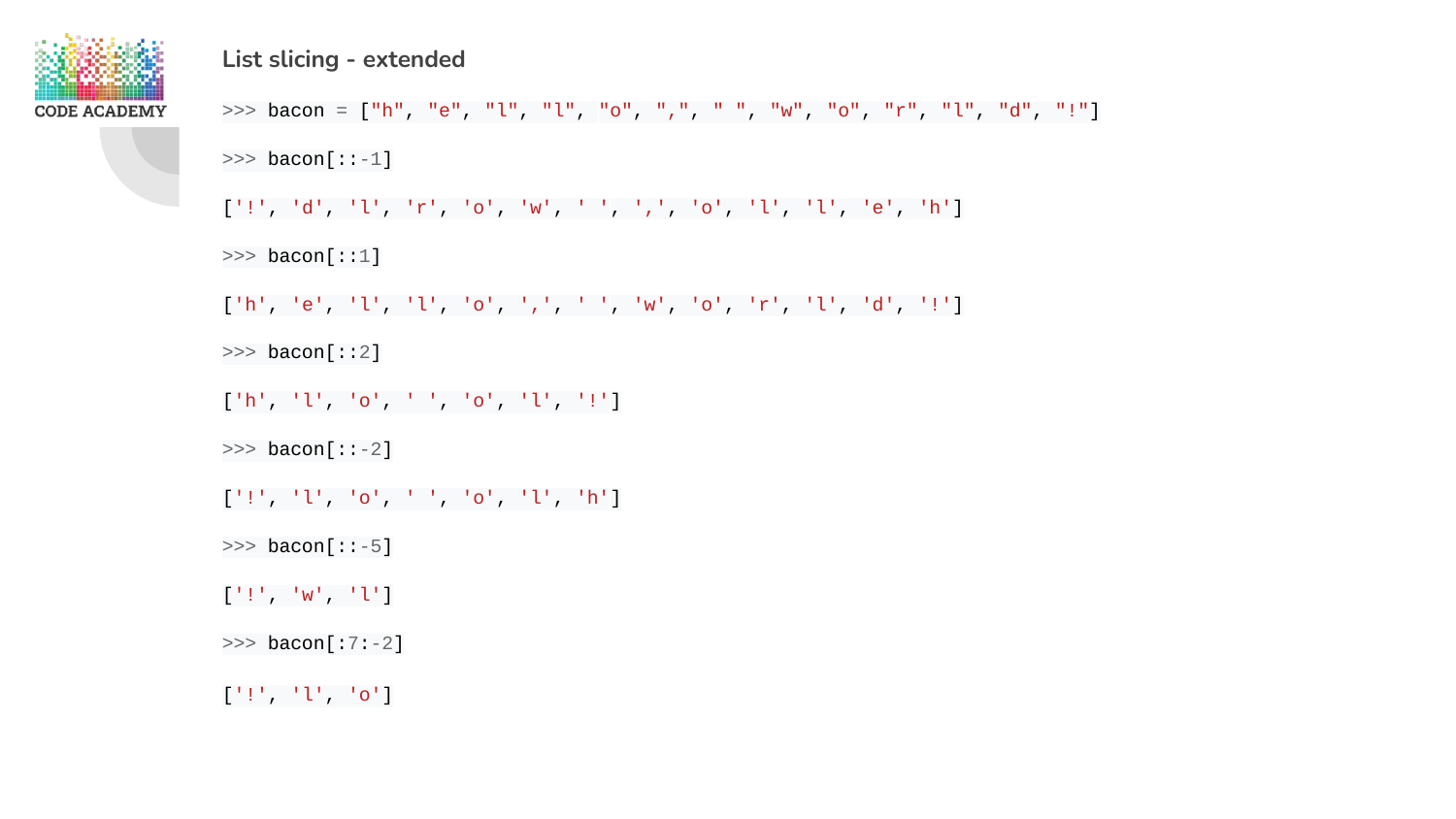

List slicing - extended
>>> bacon = ["h", "e", "l", "l", "o", ",", " ", "w", "o", "r", "l", "d", "!"]
>>> bacon[::-1]
['!', 'd', 'l', 'r', 'o', 'w', ' ', ',', 'o', 'l', 'l', 'e', 'h']
>>> bacon[::1]
['h', 'e', 'l', 'l', 'o', ',', ' ', 'w', 'o', 'r', 'l', 'd', '!']
>>> bacon[::2]
['h', 'l', 'o', ' ', 'o', 'l', '!']
>>> bacon[::-2]
['!', 'l', 'o', ' ', 'o', 'l', 'h']
>>> bacon[::-5]
['!', 'w', 'l']
>>> bacon[:7:-2]
['!', 'l', 'o']